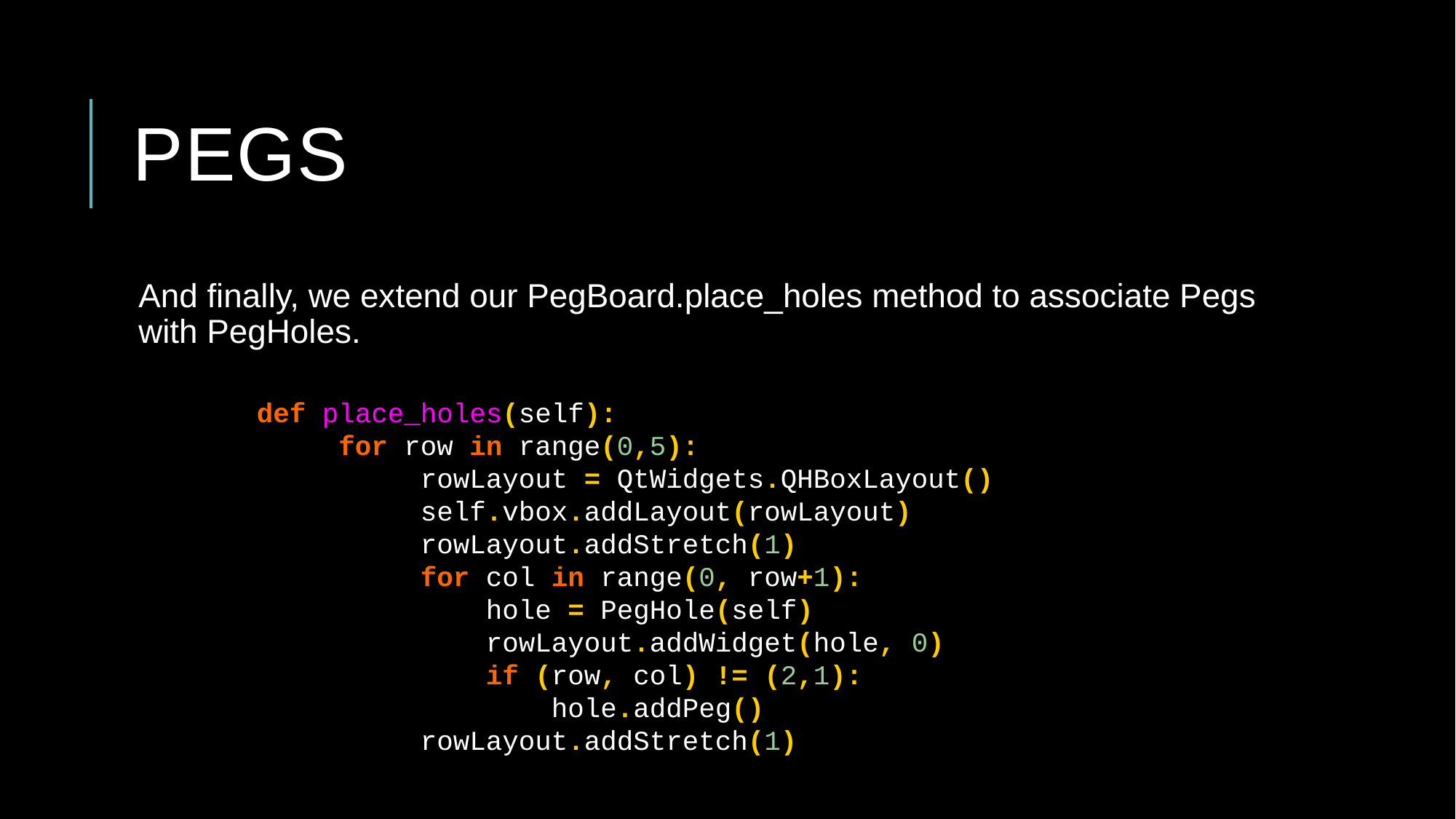

# PEGS
And finally, we extend our PegBoard.place_holes method to associate Pegs with PegHoles.
def place_holes(self):
     for row in range(0,5):
          rowLayout = QtWidgets.QHBoxLayout()
          self.vbox.addLayout(rowLayout)
          rowLayout.addStretch(1)
          for col in range(0, row+1):
              hole = PegHole(self)
              rowLayout.addWidget(hole, 0)
              if (row, col) != (2,1):
                  hole.addPeg()
          rowLayout.addStretch(1)